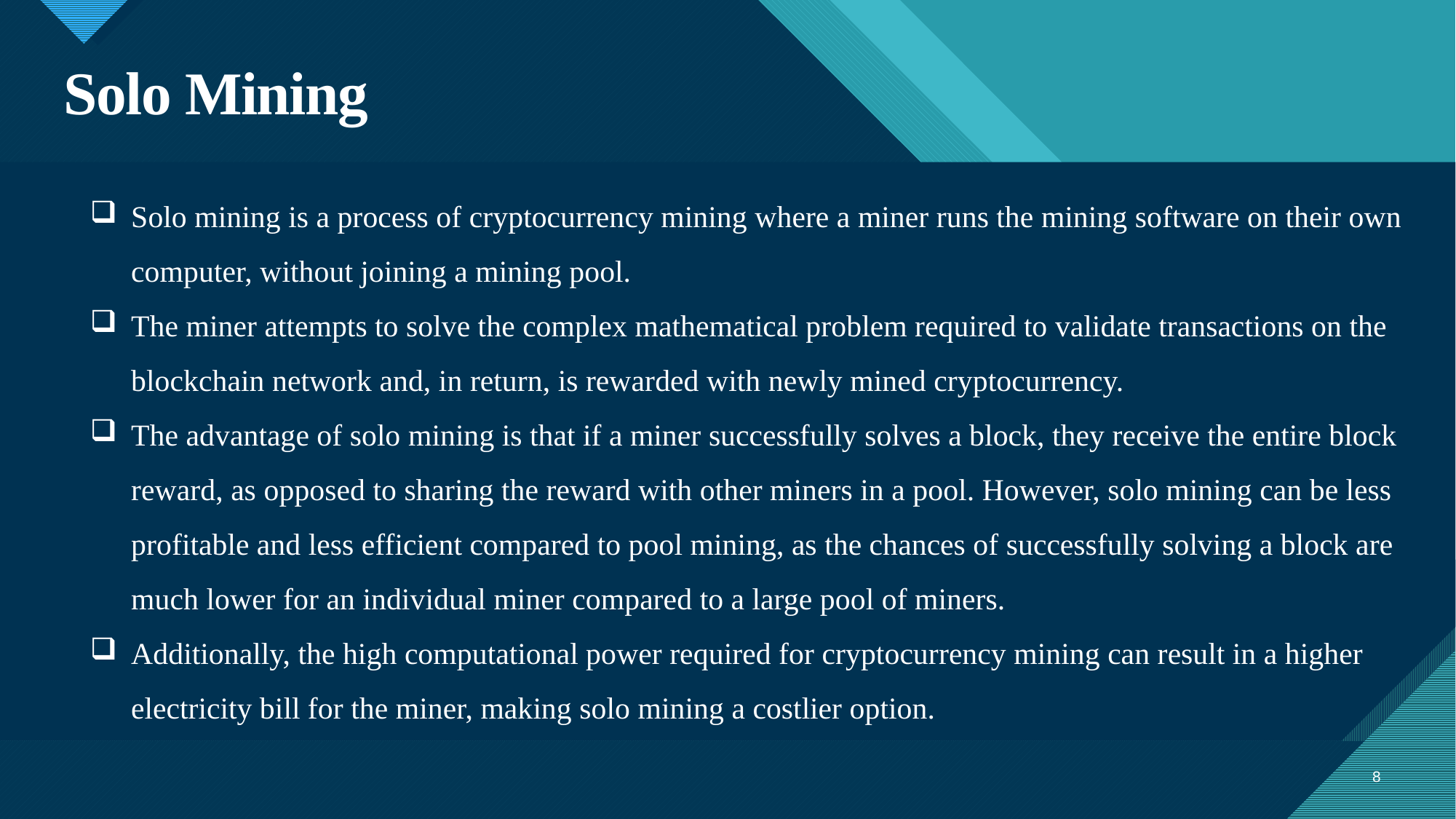

# Solo Mining
Solo mining is a process of cryptocurrency mining where a miner runs the mining software on their own computer, without joining a mining pool.
The miner attempts to solve the complex mathematical problem required to validate transactions on the blockchain network and, in return, is rewarded with newly mined cryptocurrency.
The advantage of solo mining is that if a miner successfully solves a block, they receive the entire block reward, as opposed to sharing the reward with other miners in a pool. However, solo mining can be less profitable and less efficient compared to pool mining, as the chances of successfully solving a block are much lower for an individual miner compared to a large pool of miners.
Additionally, the high computational power required for cryptocurrency mining can result in a higher electricity bill for the miner, making solo mining a costlier option.
8